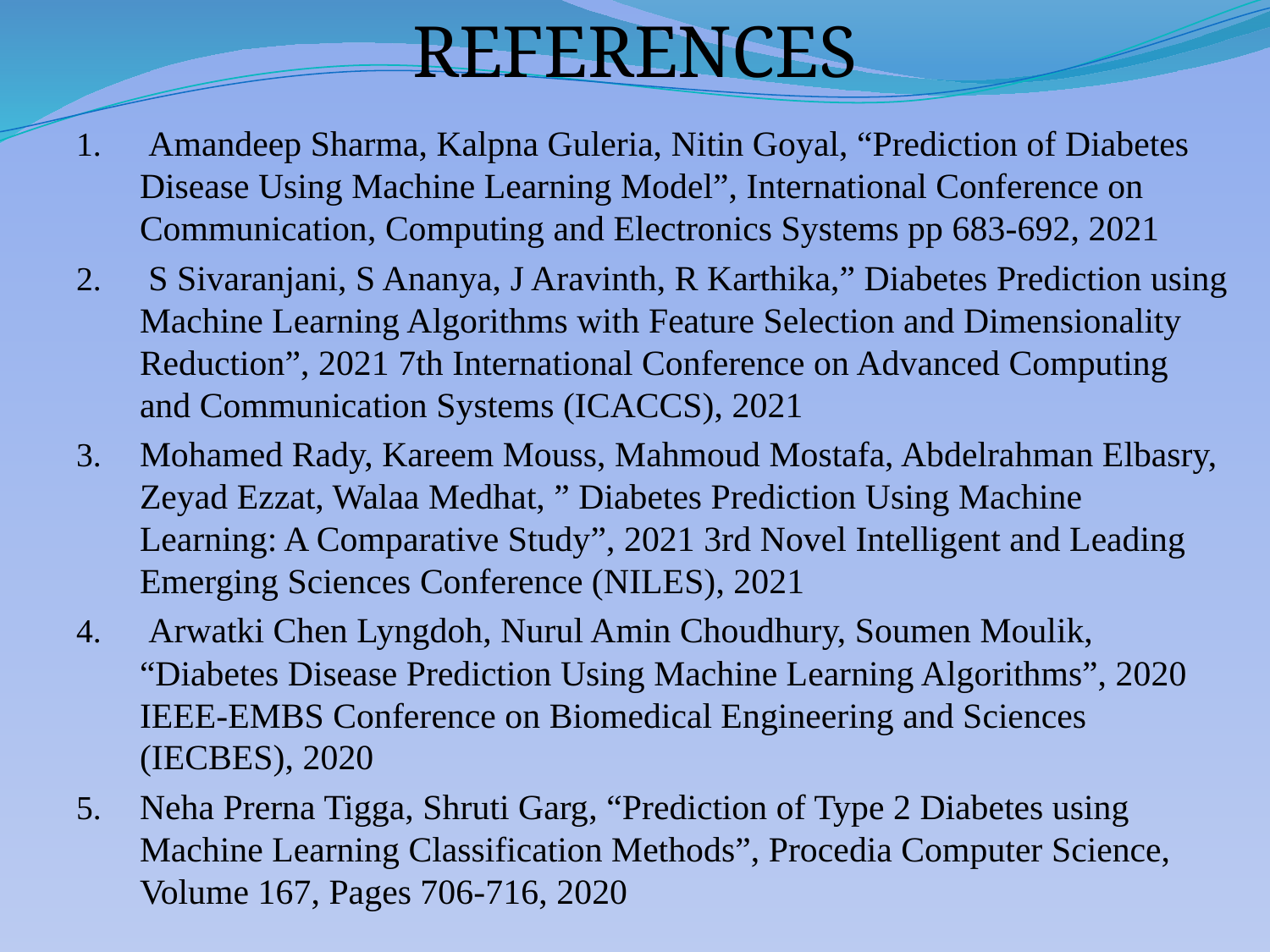

# REFERENCES
 Amandeep Sharma, Kalpna Guleria, Nitin Goyal, “Prediction of Diabetes Disease Using Machine Learning Model”, International Conference on Communication, Computing and Electronics Systems pp 683-692, 2021
 S Sivaranjani, S Ananya, J Aravinth, R Karthika,” Diabetes Prediction using Machine Learning Algorithms with Feature Selection and Dimensionality Reduction”, 2021 7th International Conference on Advanced Computing and Communication Systems (ICACCS), 2021
Mohamed Rady, Kareem Mouss, Mahmoud Mostafa, Abdelrahman Elbasry, Zeyad Ezzat, Walaa Medhat, ” Diabetes Prediction Using Machine Learning: A Comparative Study”, 2021 3rd Novel Intelligent and Leading Emerging Sciences Conference (NILES), 2021
 Arwatki Chen Lyngdoh, Nurul Amin Choudhury, Soumen Moulik, “Diabetes Disease Prediction Using Machine Learning Algorithms”, 2020 IEEE-EMBS Conference on Biomedical Engineering and Sciences (IECBES), 2020
Neha Prerna Tigga, Shruti Garg, “Prediction of Type 2 Diabetes using Machine Learning Classification Methods”, Procedia Computer Science, Volume 167, Pages 706-716, 2020